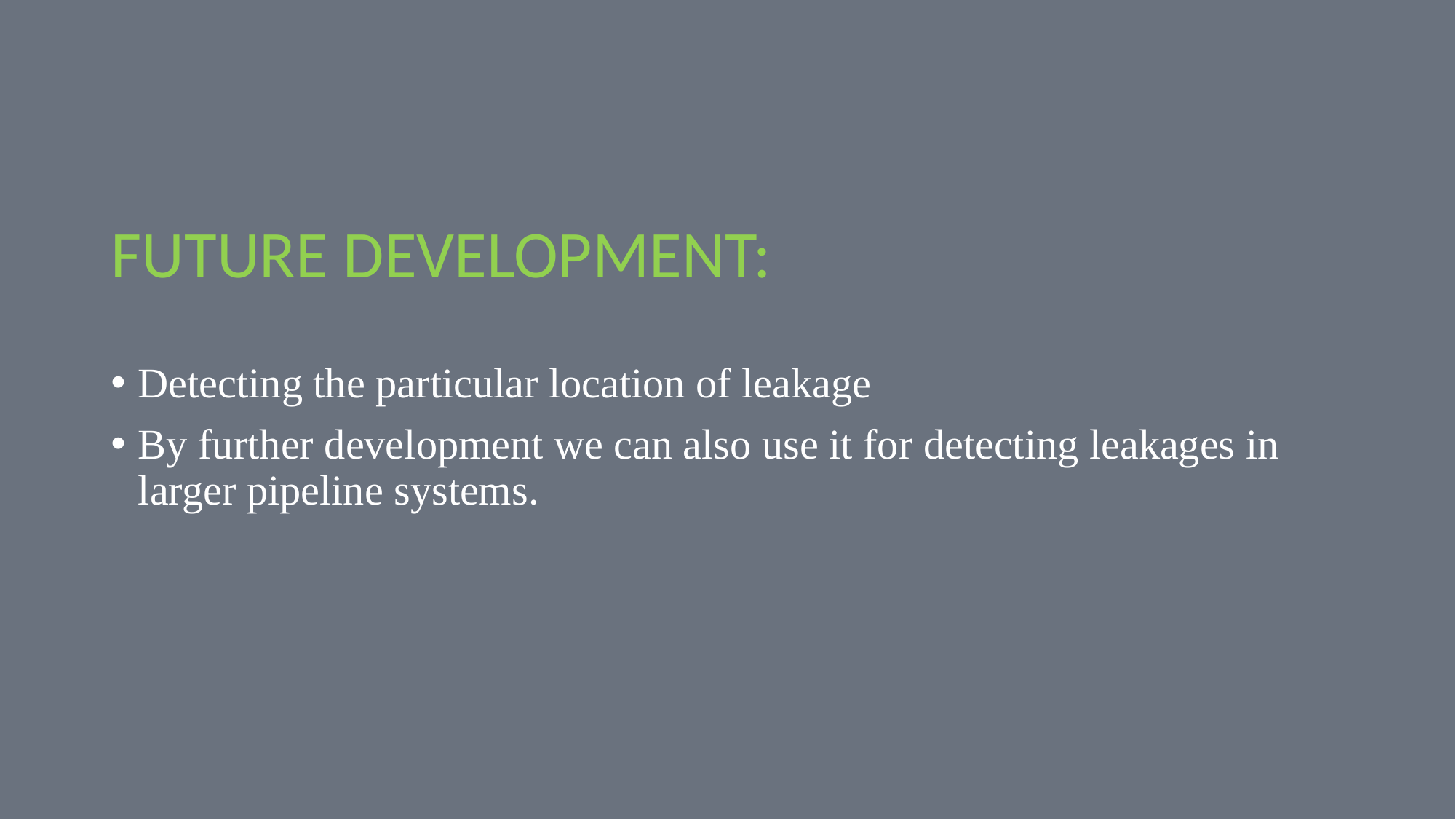

# FUTURE DEVELOPMENT:
Detecting the particular location of leakage
By further development we can also use it for detecting leakages in larger pipeline systems.